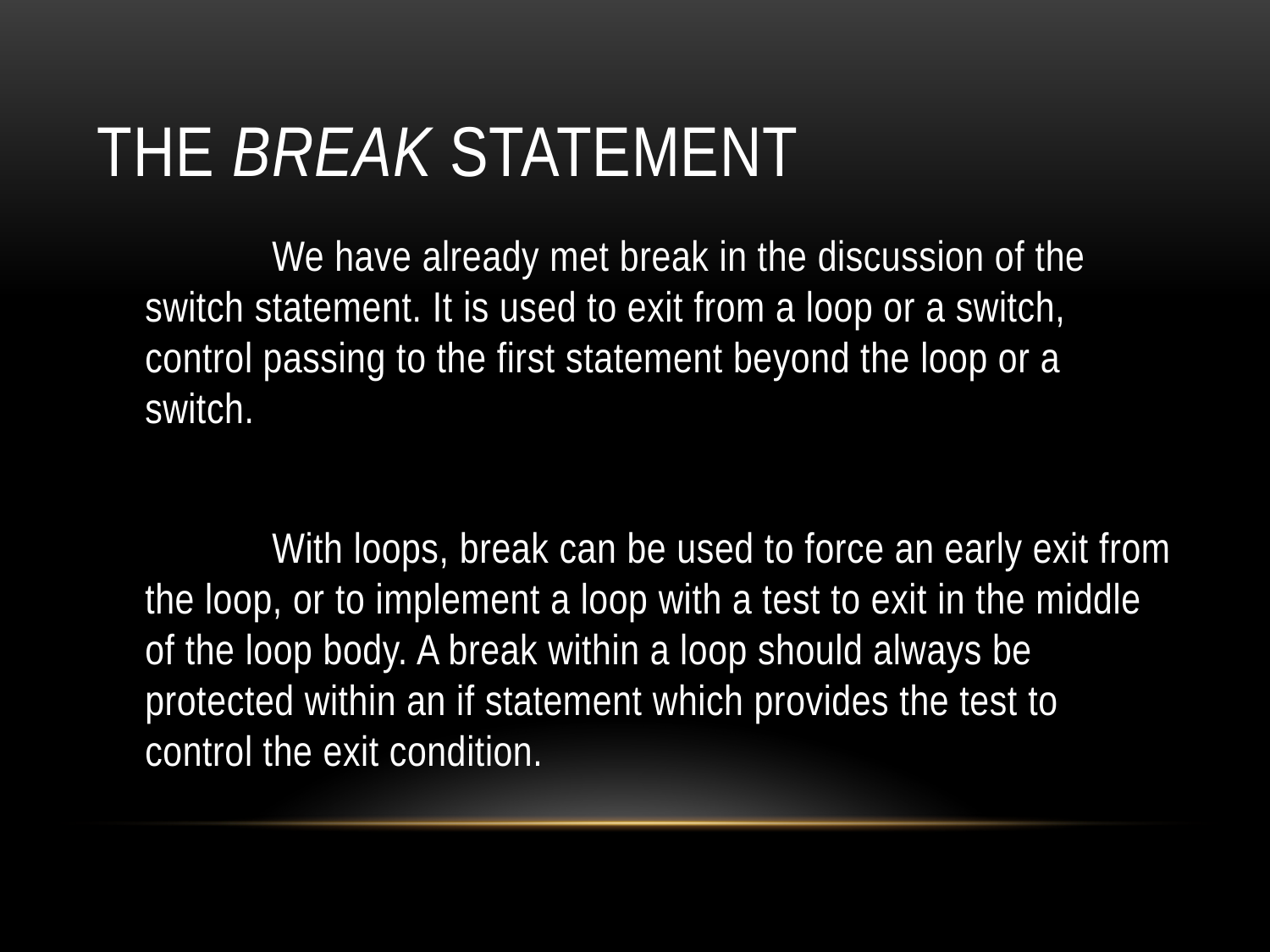

# The break Statement
		We have already met break in the discussion of the switch statement. It is used to exit from a loop or a switch, control passing to the first statement beyond the loop or a switch.

		With loops, break can be used to force an early exit from the loop, or to implement a loop with a test to exit in the middle of the loop body. A break within a loop should always be protected within an if statement which provides the test to control the exit condition.